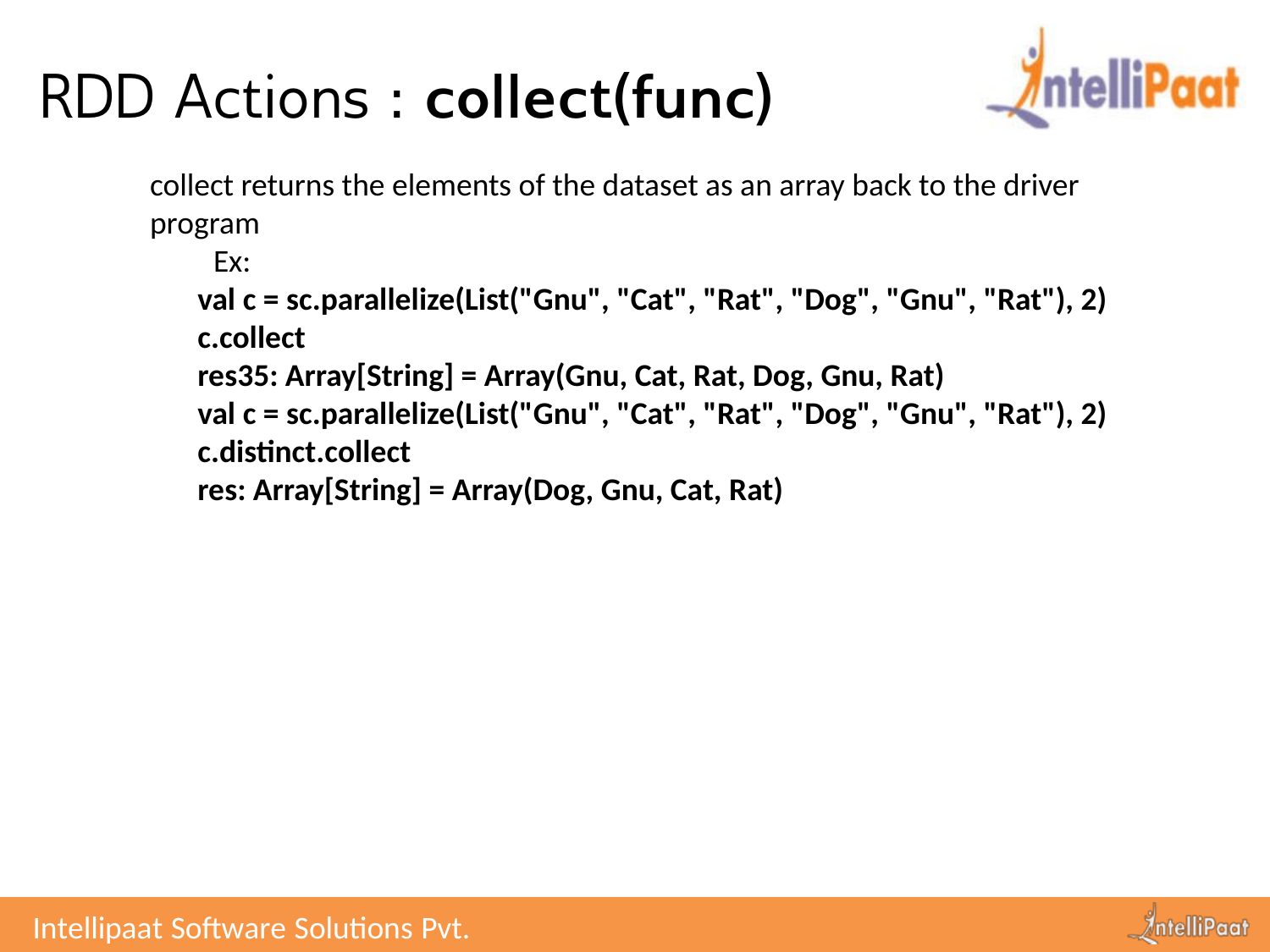

# RDD Actions : collect(func)
collect returns the elements of the dataset as an array back to the driver program
Ex:
val c = sc.parallelize(List("Gnu", "Cat", "Rat", "Dog", "Gnu", "Rat"), 2)
c.collect
res35: Array[String] = Array(Gnu, Cat, Rat, Dog, Gnu, Rat)
val c = sc.parallelize(List("Gnu", "Cat", "Rat", "Dog", "Gnu", "Rat"), 2)
c.distinct.collect
res: Array[String] = Array(Dog, Gnu, Cat, Rat)

Intellipaat Software Solutions Pvt. Ltd.